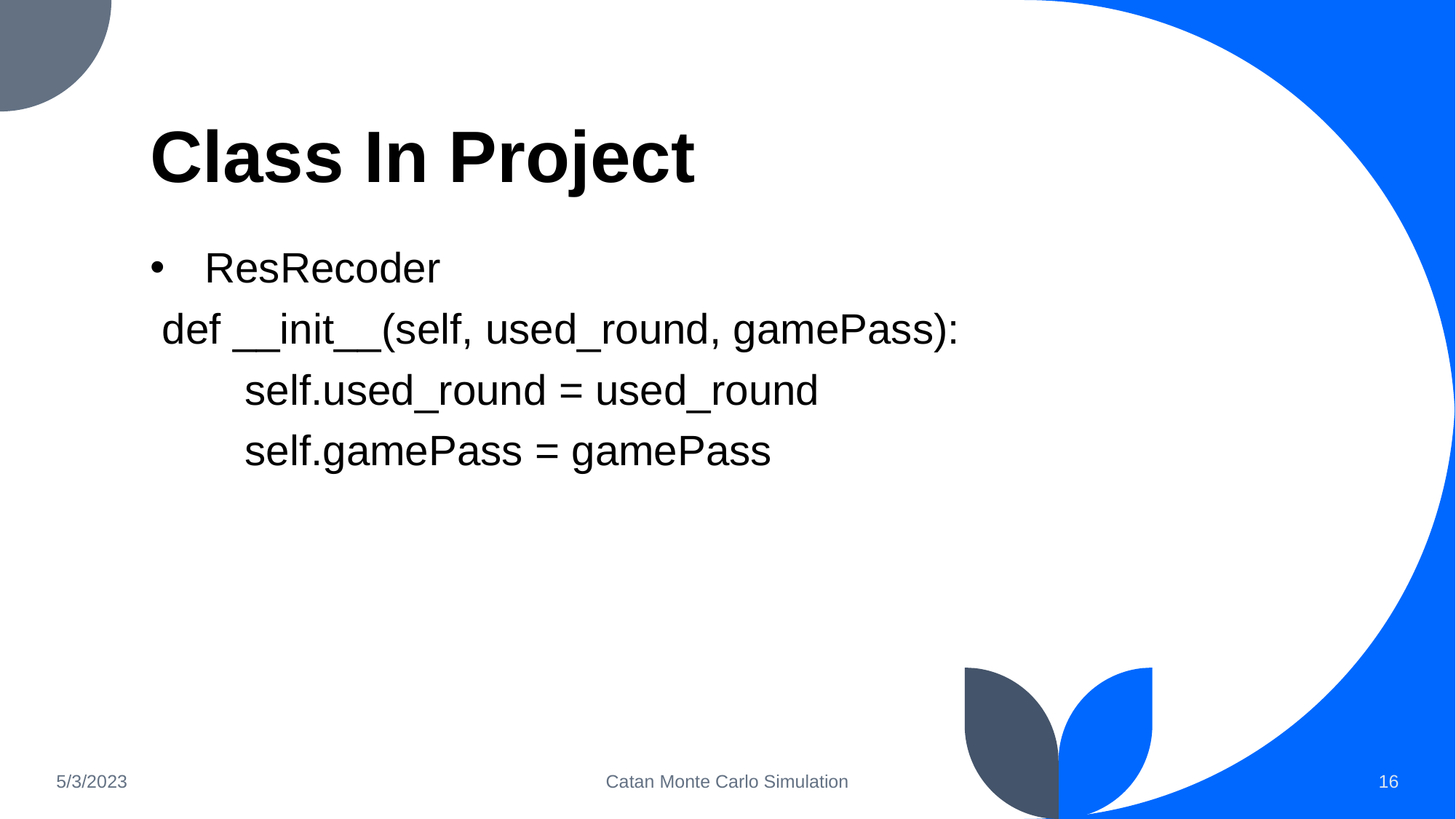

# Class In Project
ResRecoder
 def __init__(self, used_round, gamePass):
        self.used_round = used_round
        self.gamePass = gamePass
5/3/2023
Catan Monte Carlo Simulation
16